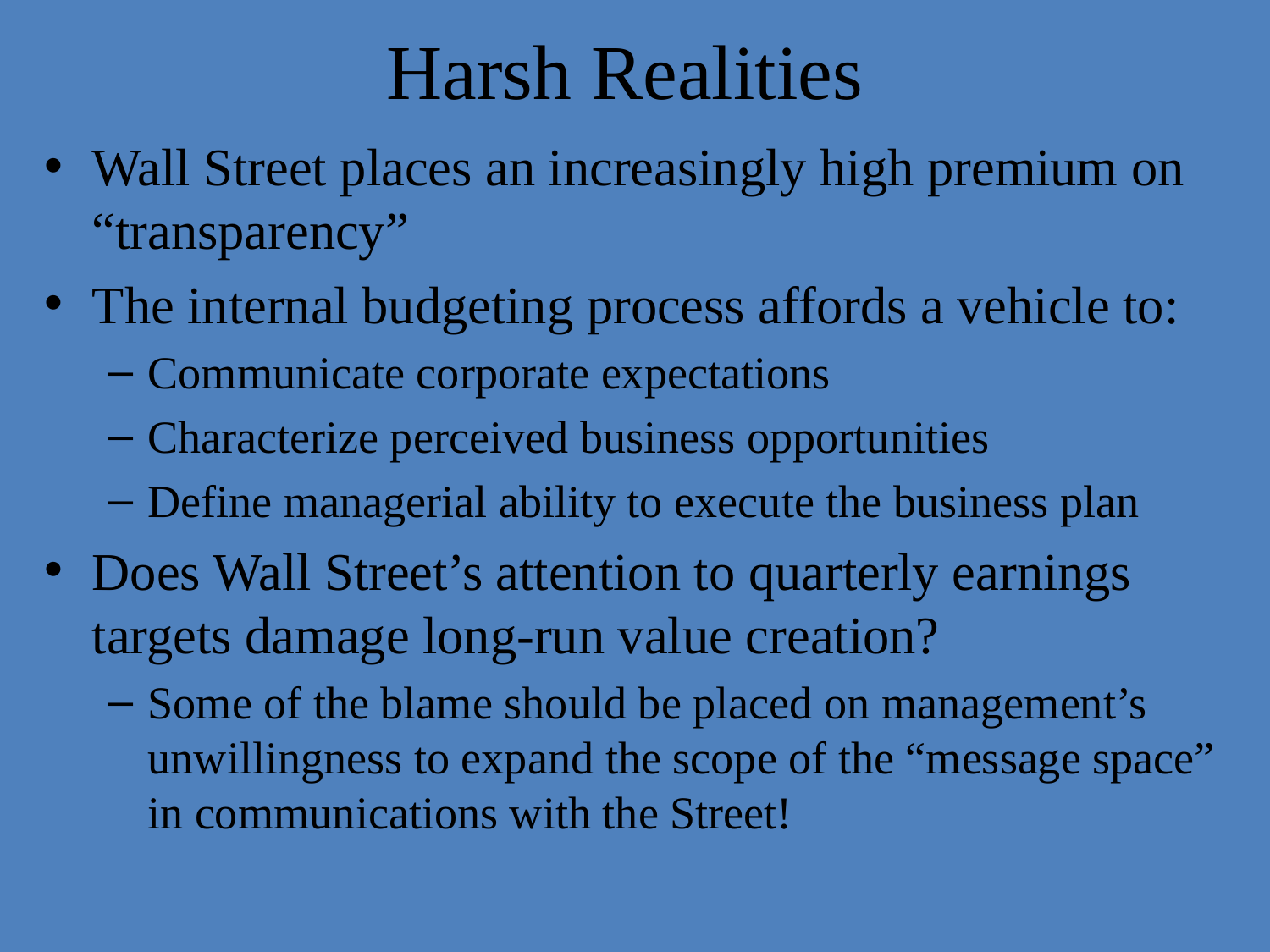

# Harsh Realities
Wall Street places an increasingly high premium on “transparency”
The internal budgeting process affords a vehicle to:
Communicate corporate expectations
Characterize perceived business opportunities
Define managerial ability to execute the business plan
Does Wall Street’s attention to quarterly earnings targets damage long-run value creation?
Some of the blame should be placed on management’s unwillingness to expand the scope of the “message space” in communications with the Street!